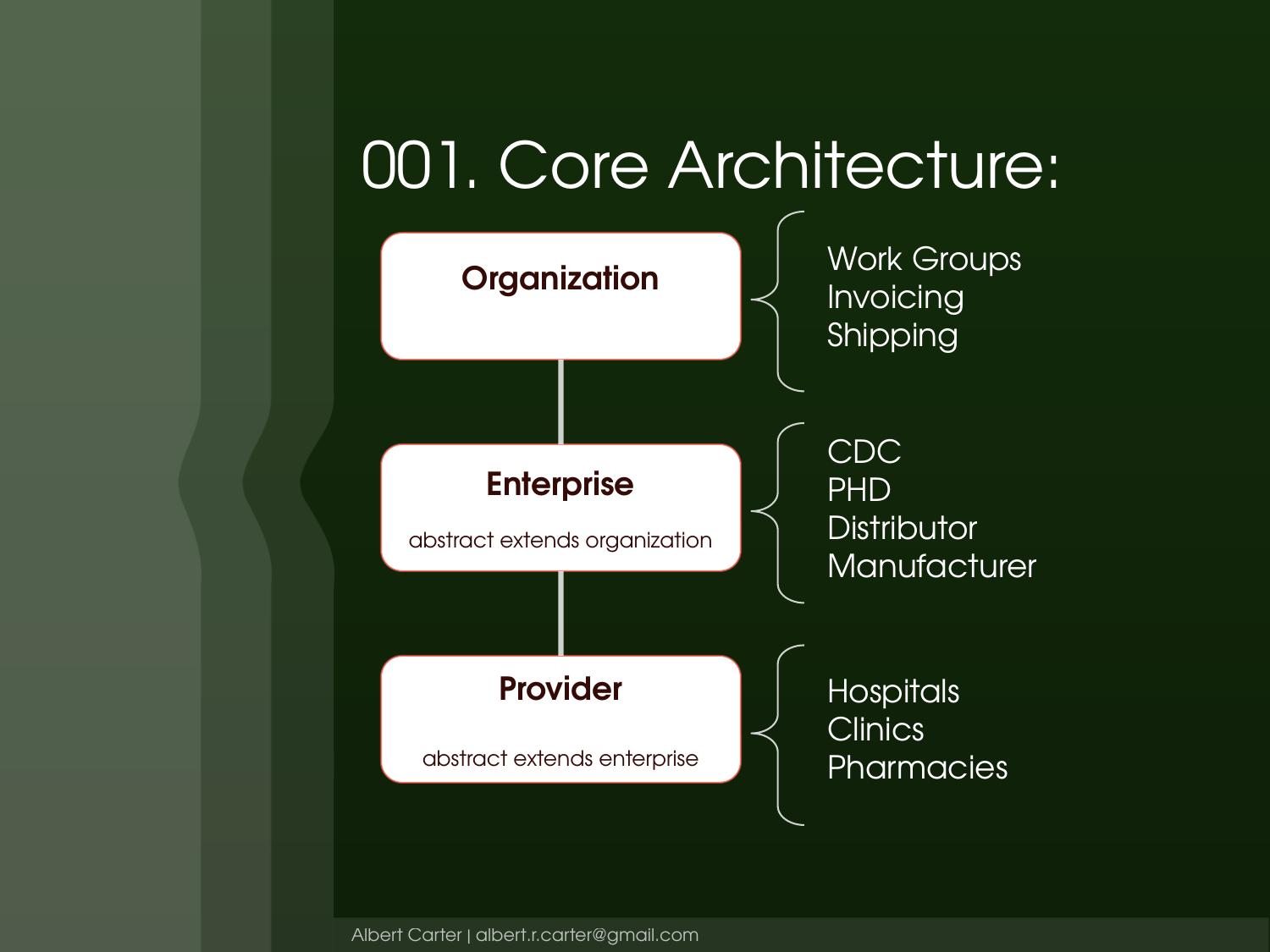

# 001. Core Architecture:

Organization

Work Groups
Invoicing
Shipping
5

CDC
PHD
Distributor
Manufacturer
Enterprise
abstract extends organization

Provider
abstract extends enterprise
Hospitals
Clinics
Pharmacies
Albert Carter | albert.r.carter@gmail.com